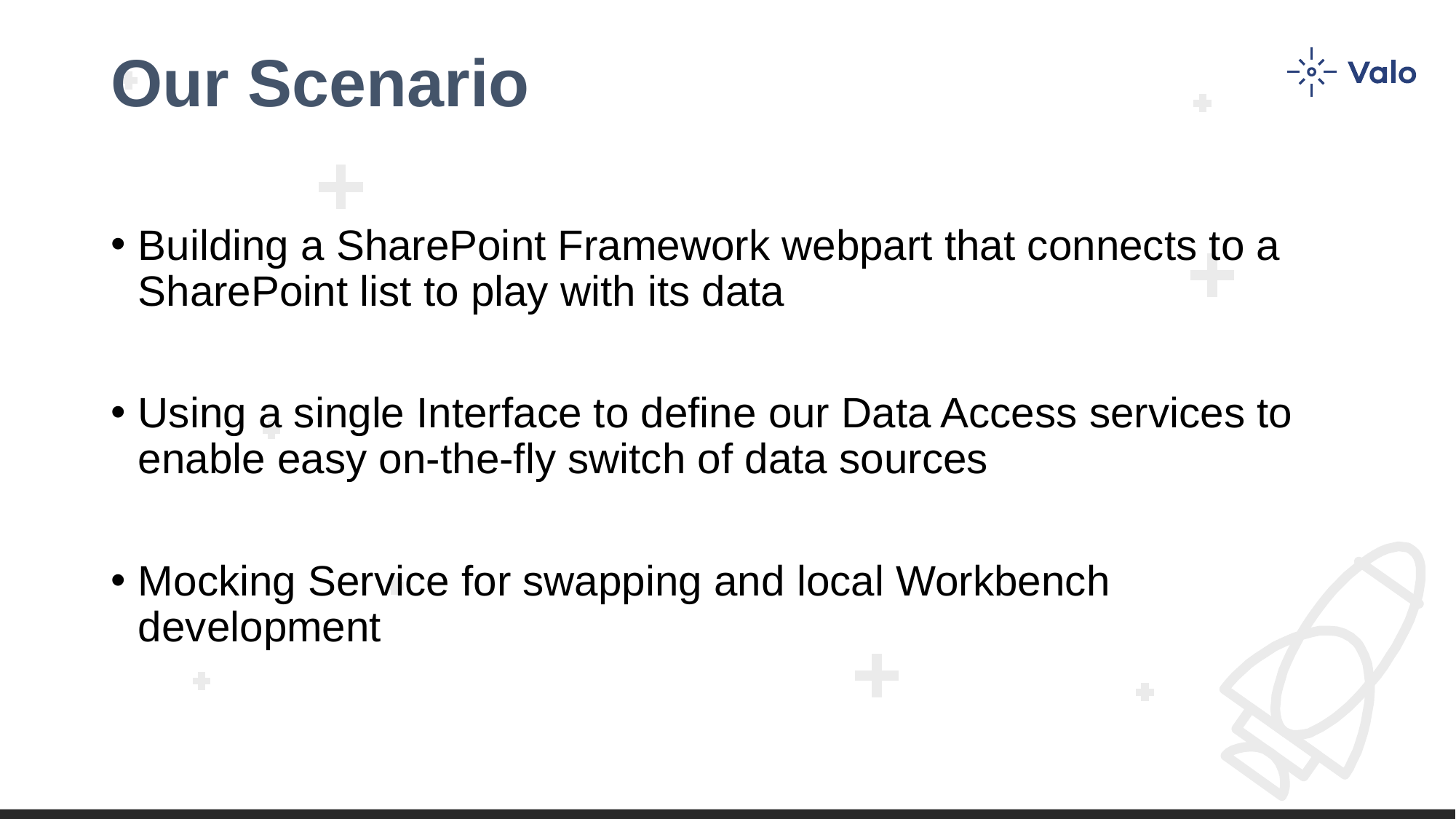

# Our Scenario
Building a SharePoint Framework webpart that connects to a SharePoint list to play with its data

Using a single Interface to define our Data Access services to enable easy on-the-fly switch of data sources

Mocking Service for swapping and local Workbench development